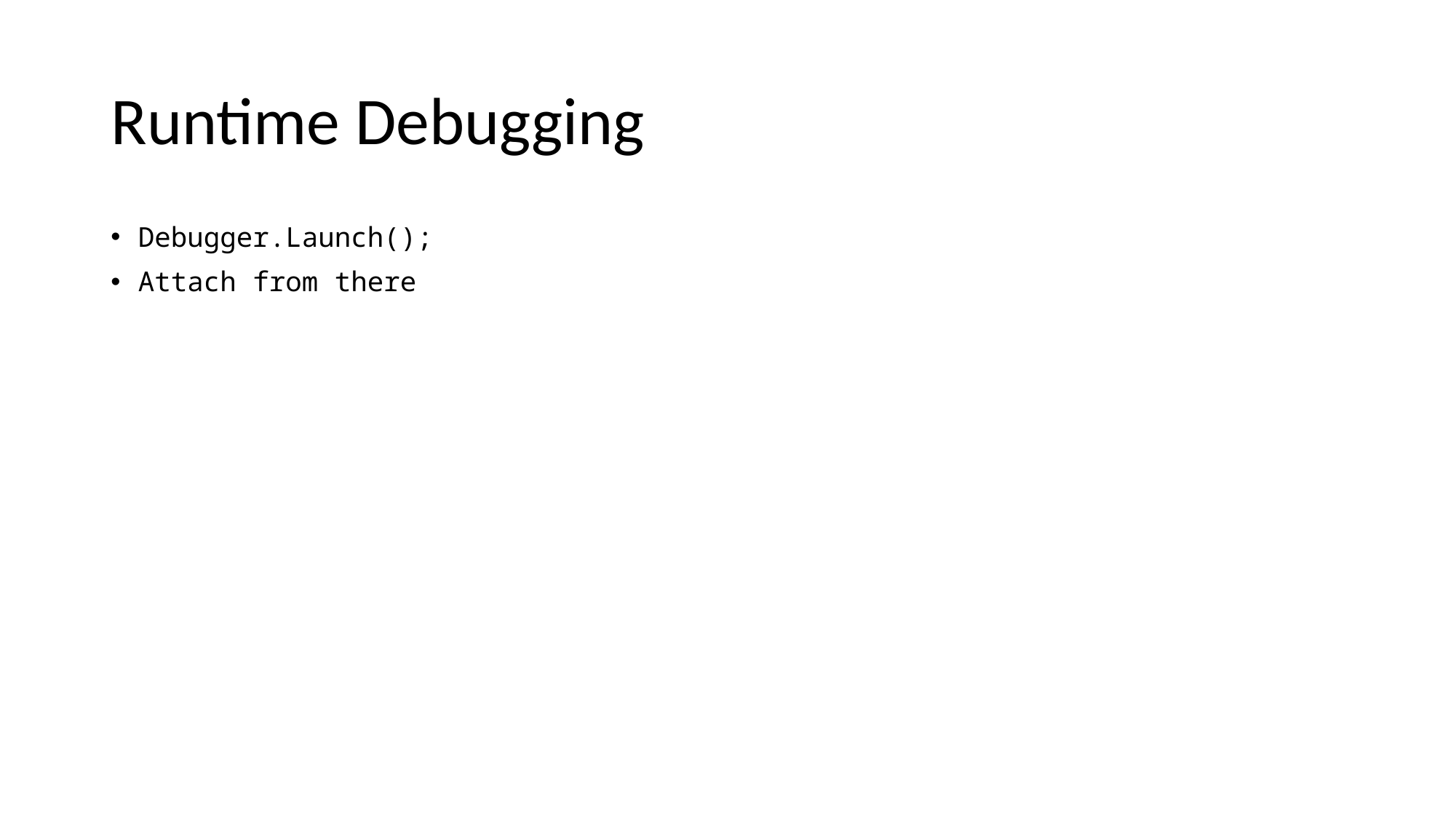

# Runtime Debugging
Debugger.Launch();
Attach from there